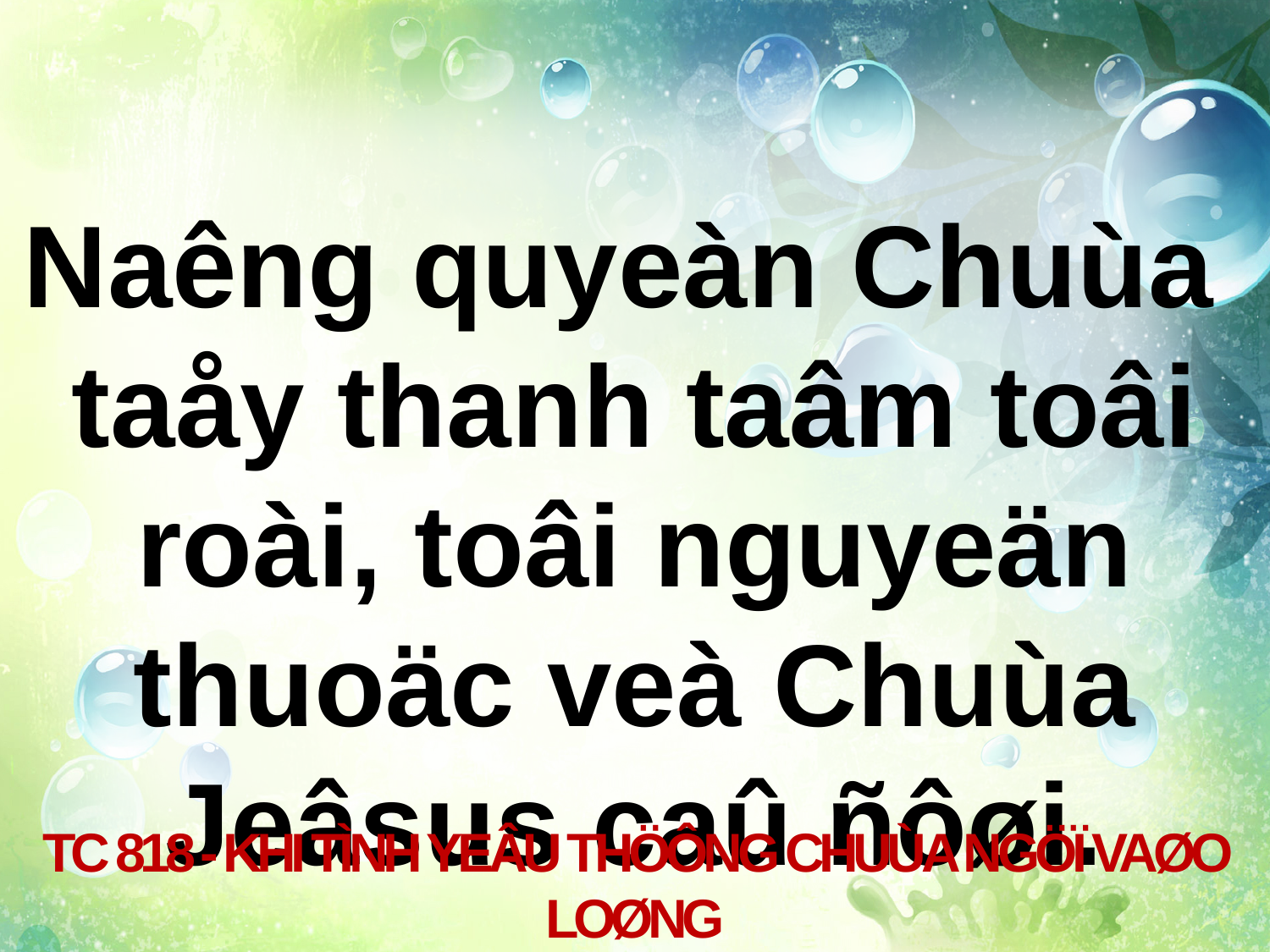

Naêng quyeàn Chuùa
taåy thanh taâm toâi roài, toâi nguyeän thuoäc veà Chuùa Jeâsus caû ñôøi.
TC 818 - KHI TÌNH YEÂU THÖÔNG CHUÙA NGÖÏ VAØO LOØNG